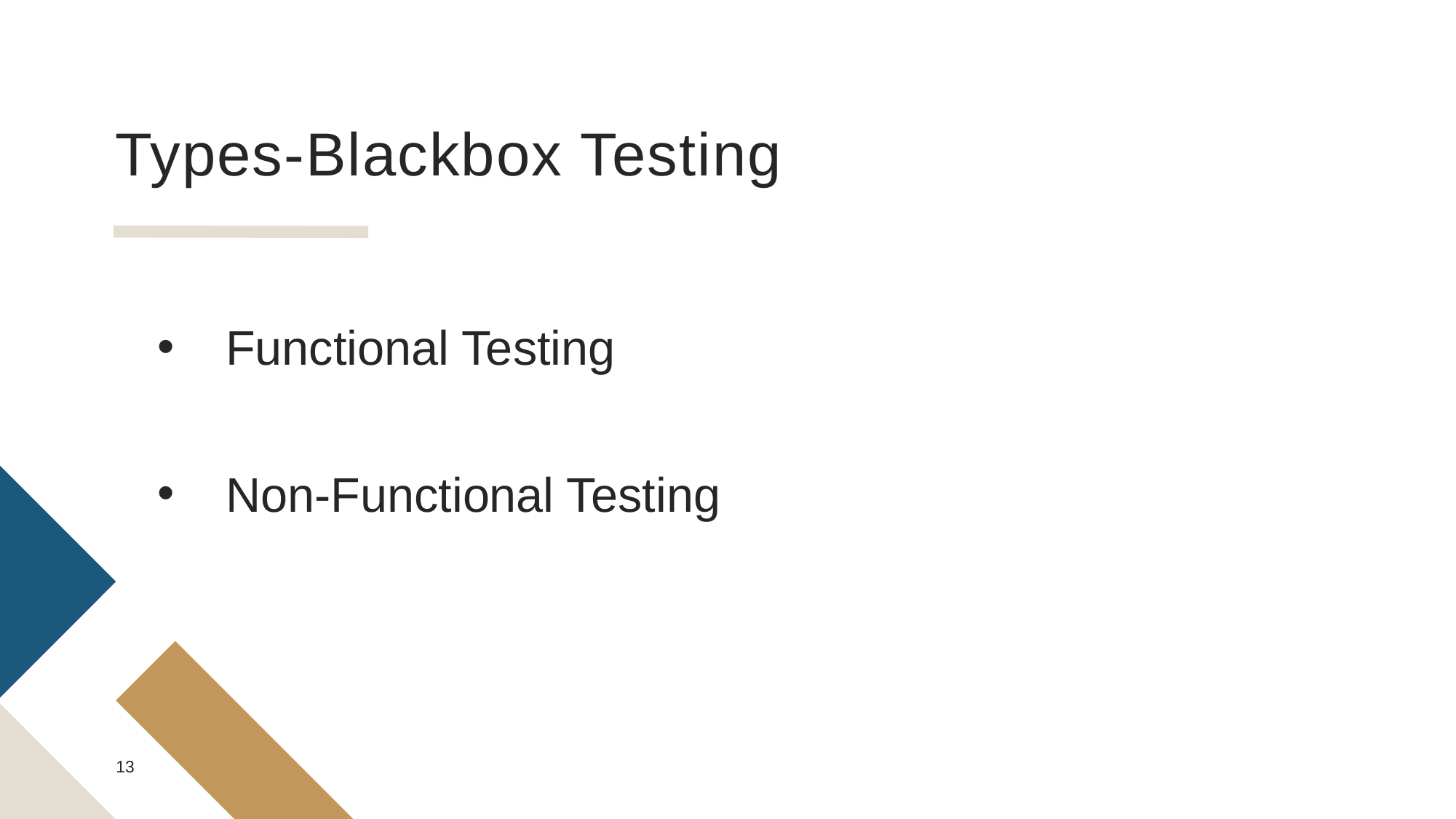

# Types-Blackbox Testing
Functional Testing

Non-Functional Testing

13